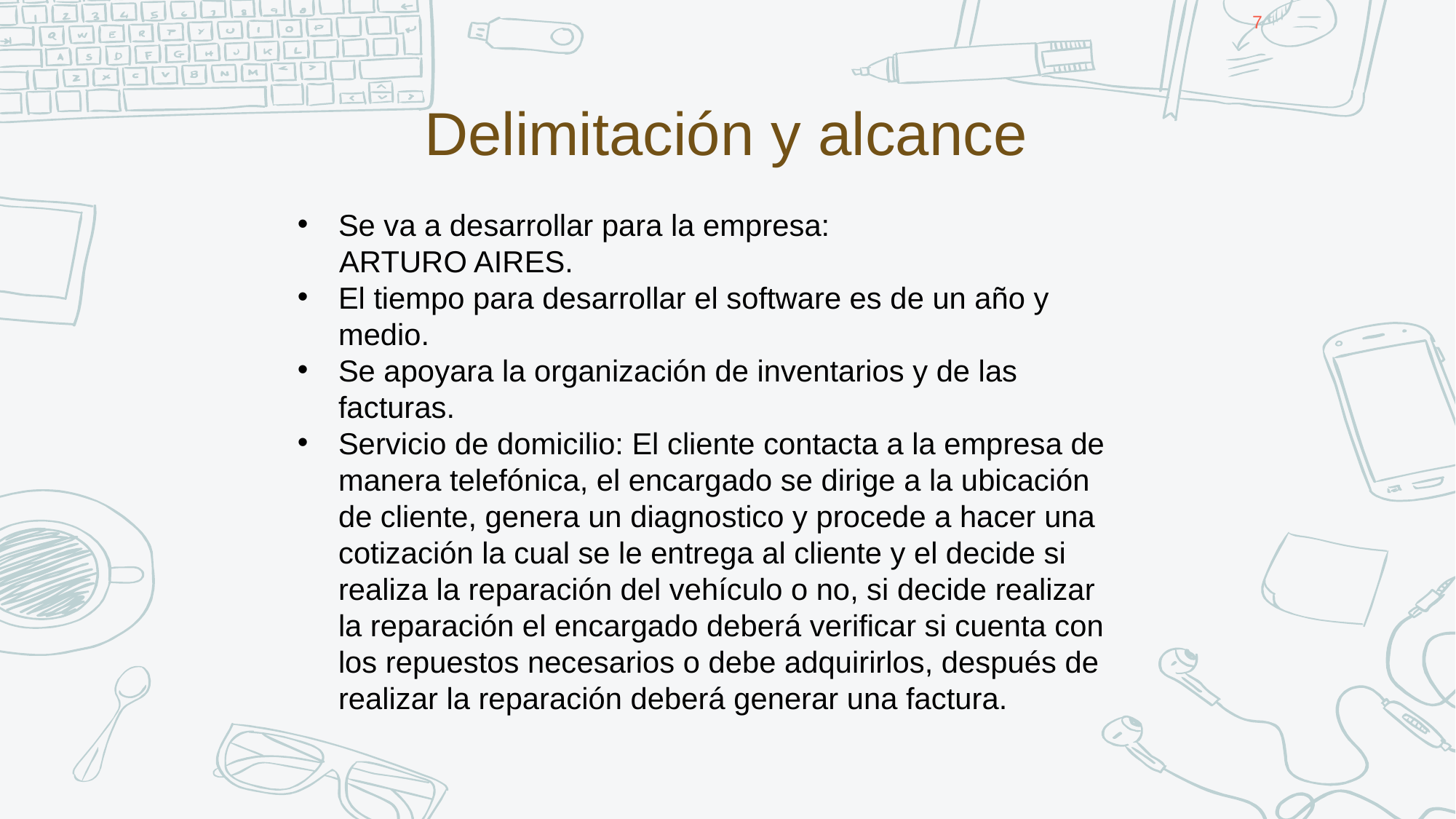

7
Delimitación y alcance

Se va a desarrollar para la empresa:
     ARTURO AIRES.
El tiempo para desarrollar el software es de un año y medio.
Se apoyara la organización de inventarios y de las facturas.
Servicio de domicilio: El cliente contacta a la empresa de manera telefónica, el encargado se dirige a la ubicación de cliente, genera un diagnostico y procede a hacer una cotización la cual se le entrega al cliente y el decide si realiza la reparación del vehículo o no, si decide realizar la reparación el encargado deberá verificar si cuenta con los repuestos necesarios o debe adquirirlos, después de realizar la reparación deberá generar una factura.